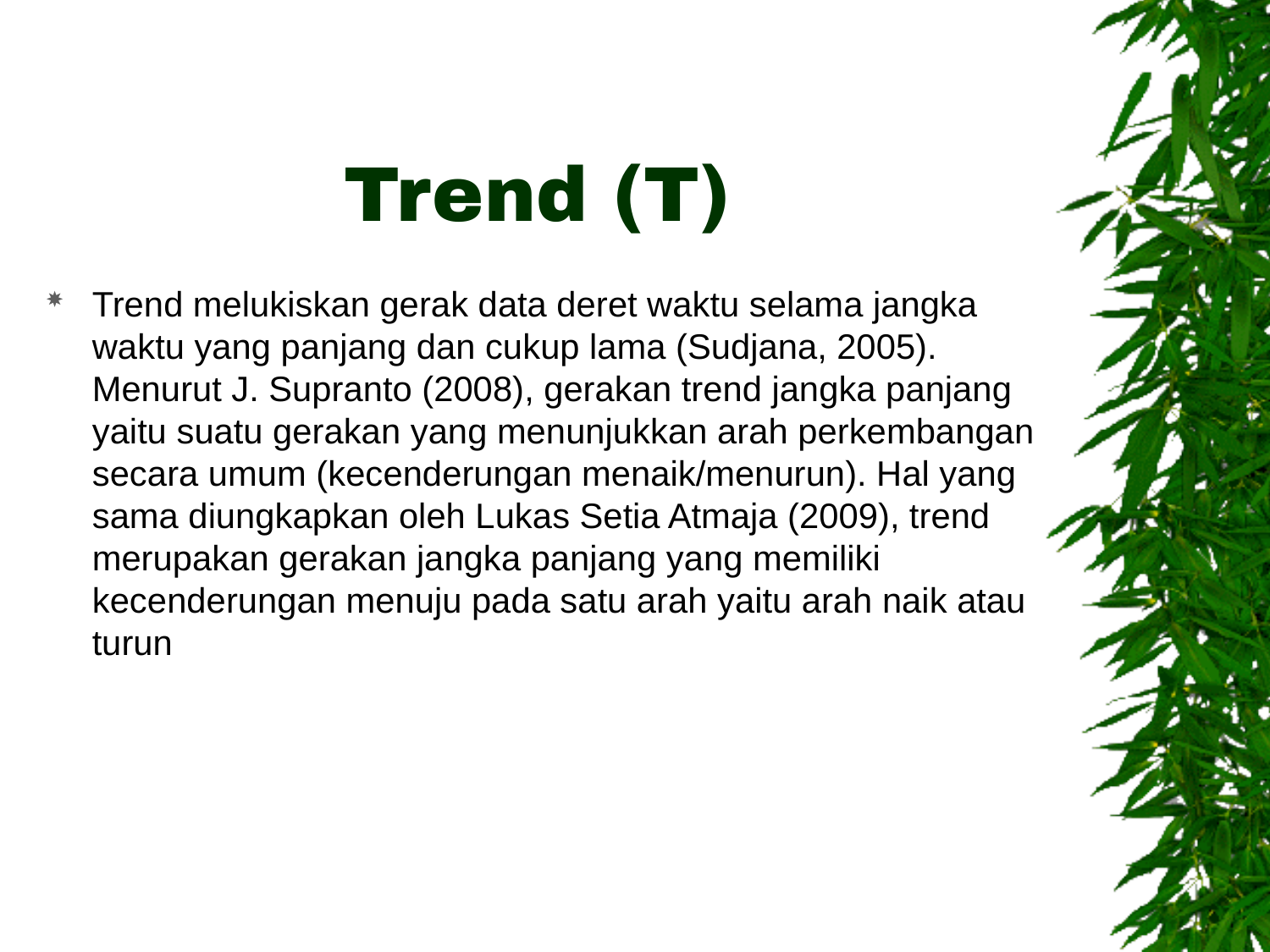

# Trend (T)
Trend melukiskan gerak data deret waktu selama jangka waktu yang panjang dan cukup lama (Sudjana, 2005). Menurut J. Supranto (2008), gerakan trend jangka panjang yaitu suatu gerakan yang menunjukkan arah perkembangan secara umum (kecenderungan menaik/menurun). Hal yang sama diungkapkan oleh Lukas Setia Atmaja (2009), trend
merupakan gerakan jangka panjang yang memiliki kecenderungan menuju pada satu arah yaitu arah naik atau turun